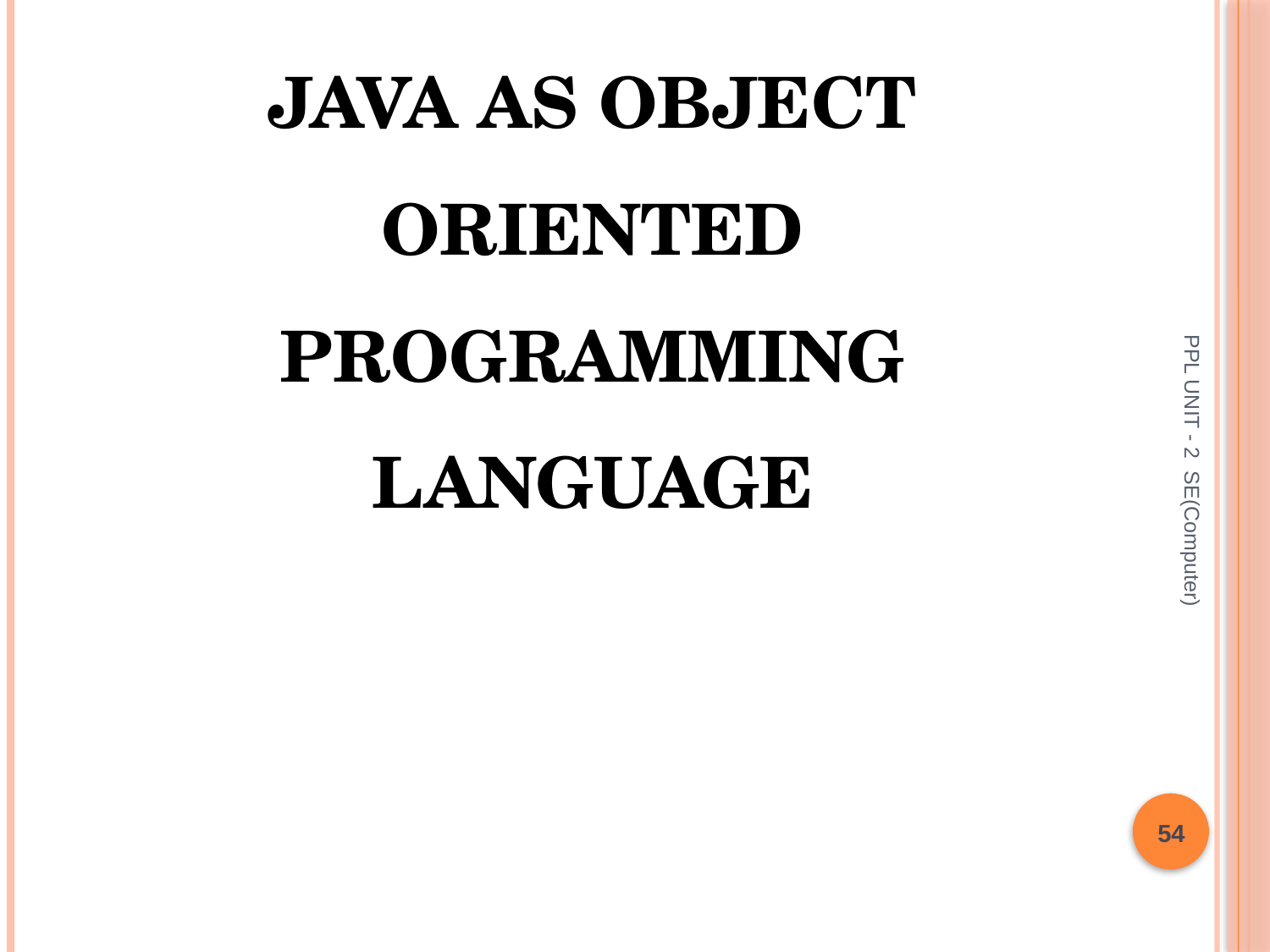

# JAVA as Object Oriented Programming Language
PPL UNIT - 2  SE(Computer)
54